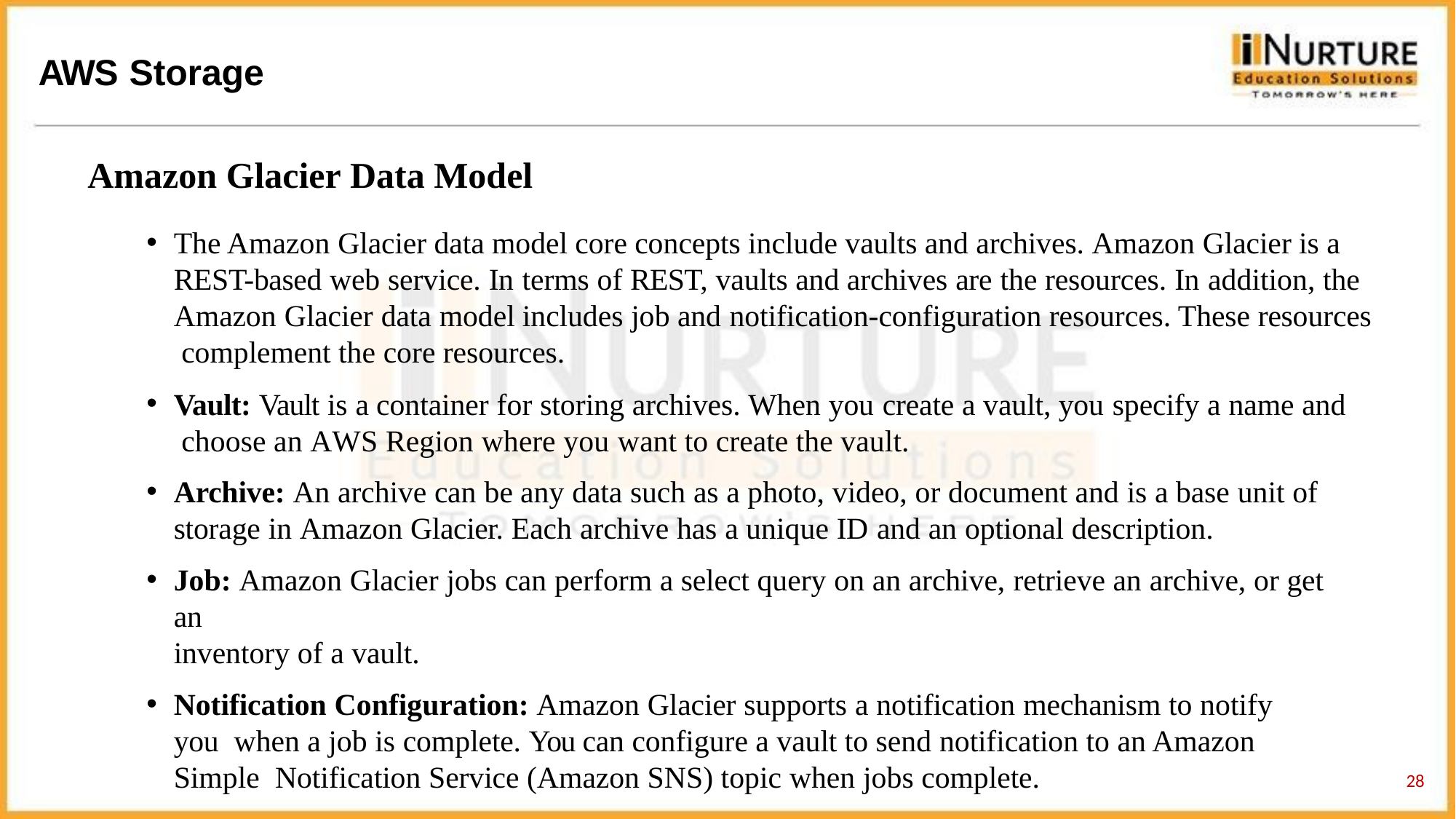

# AWS Storage
Amazon Glacier Data Model
The Amazon Glacier data model core concepts include vaults and archives. Amazon Glacier is a  REST-based web service. In terms of REST, vaults and archives are the resources. In addition, the  Amazon Glacier data model includes job and notification-configuration resources. These resources  complement the core resources.
Vault: Vault is a container for storing archives. When you create a vault, you specify a name and  choose an AWS Region where you want to create the vault.
Archive: An archive can be any data such as a photo, video, or document and is a base unit of
storage in Amazon Glacier. Each archive has a unique ID and an optional description.
Job: Amazon Glacier jobs can perform a select query on an archive, retrieve an archive, or get an
inventory of a vault.
Notification Configuration: Amazon Glacier supports a notification mechanism to notify you  when a job is complete. You can configure a vault to send notification to an Amazon Simple  Notification Service (Amazon SNS) topic when jobs complete.
28